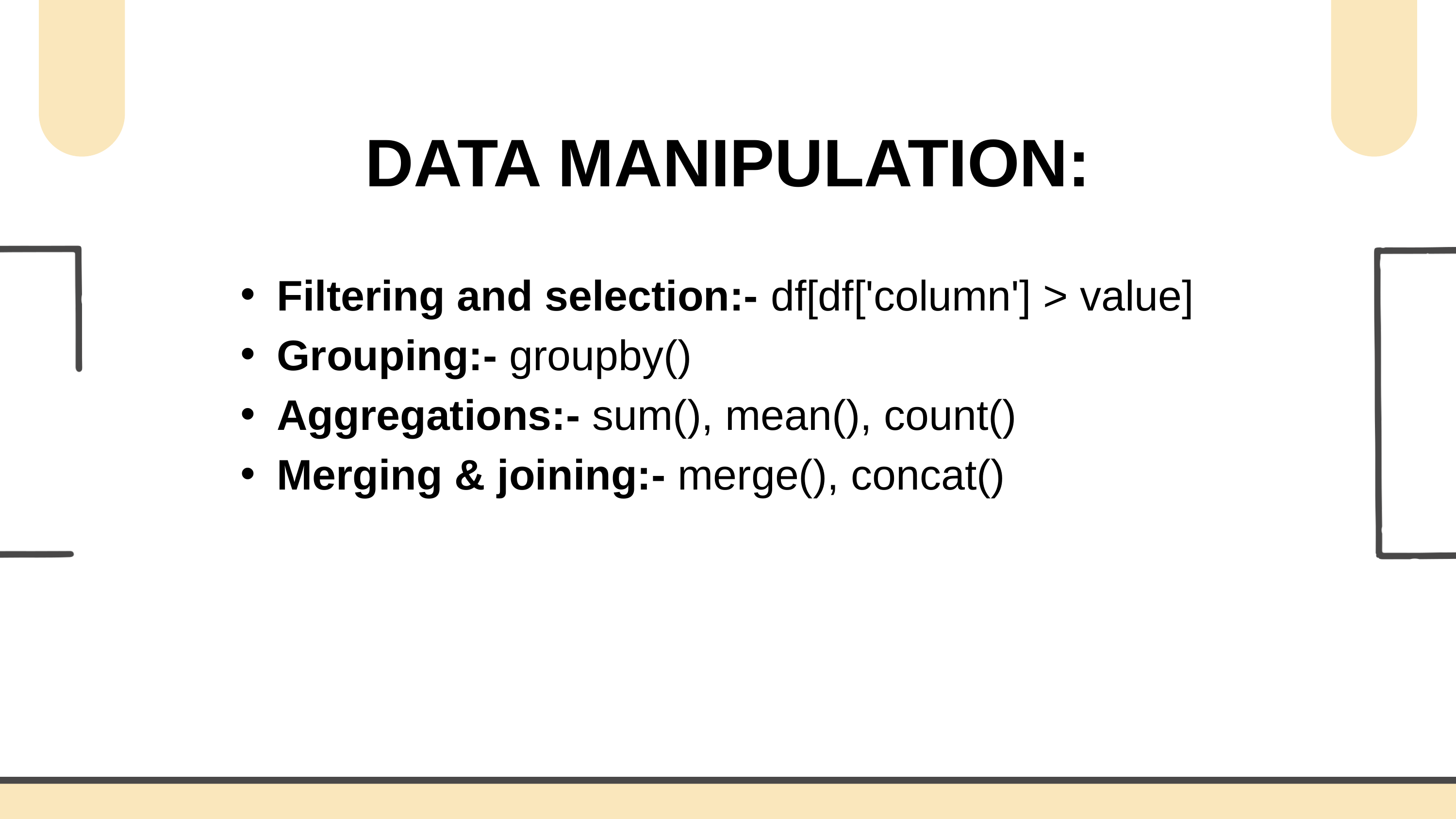

DATA MANIPULATION:

Filtering and selection:- df[df['column'] > value]
Grouping:- groupby()
Aggregations:- sum(), mean(), count()
Merging & joining:- merge(), concat()